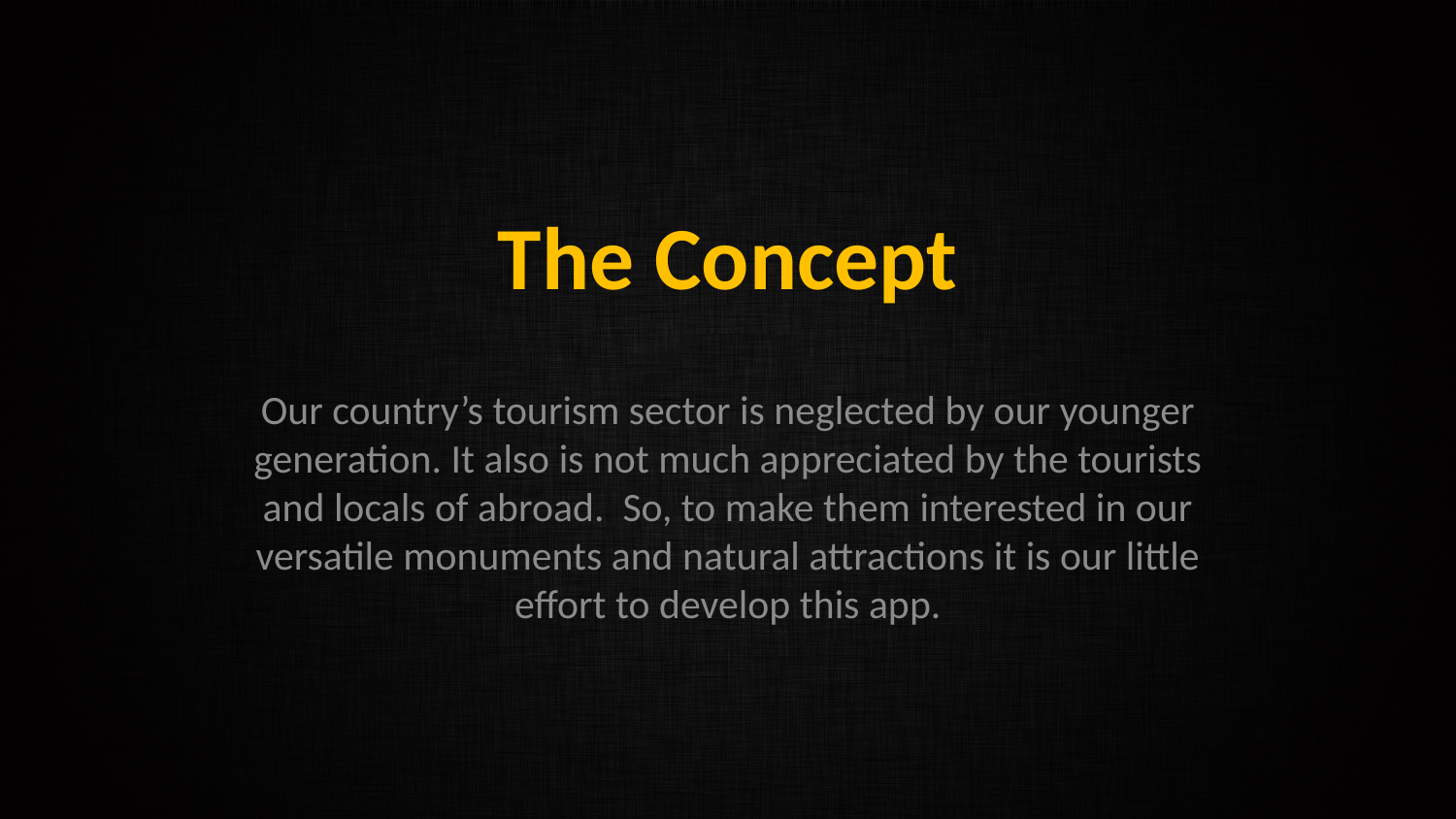

# The Concept
Our country’s tourism sector is neglected by our younger generation. It also is not much appreciated by the tourists and locals of abroad.  So, to make them interested in our versatile monuments and natural attractions it is our little effort to develop this app.